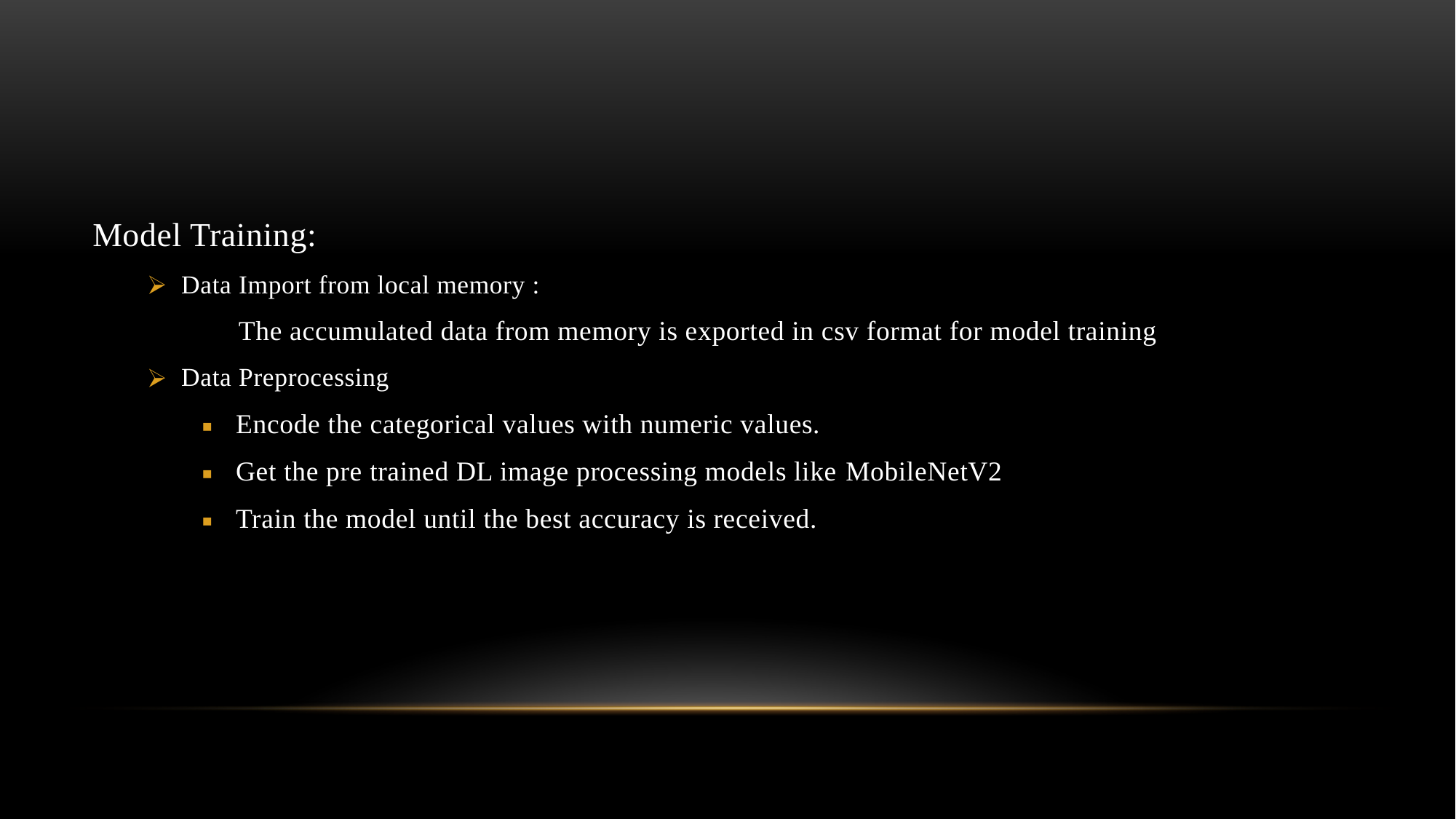

Model Training:
Data Import from local memory :
     The accumulated data from memory is exported in csv format for model training
Data Preprocessing
Encode the categorical values with numeric values.
Get the pre trained DL image processing models like MobileNetV2
Train the model until the best accuracy is received.